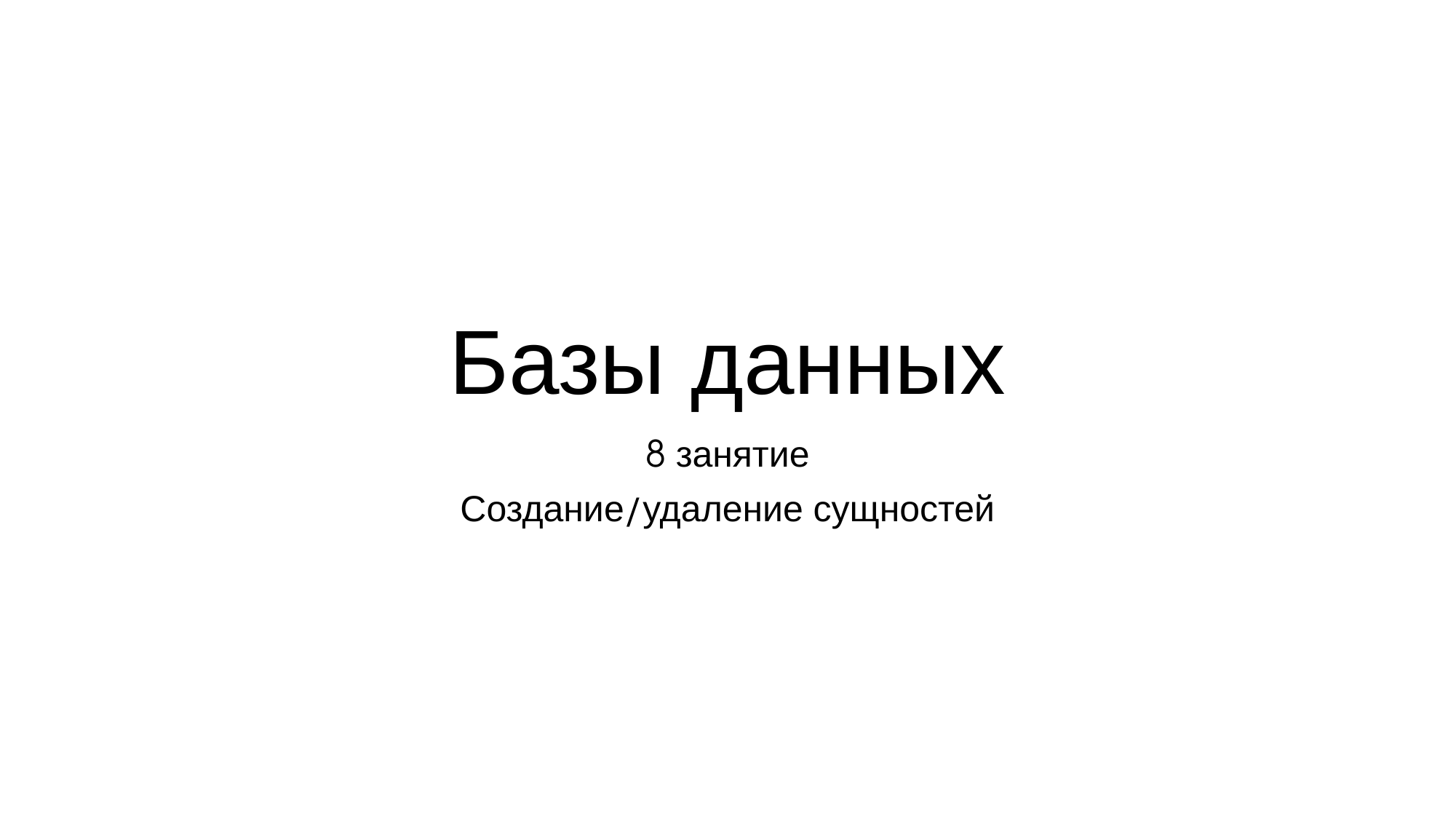

# Базы данных
8 занятие
Создание/удаление сущностей